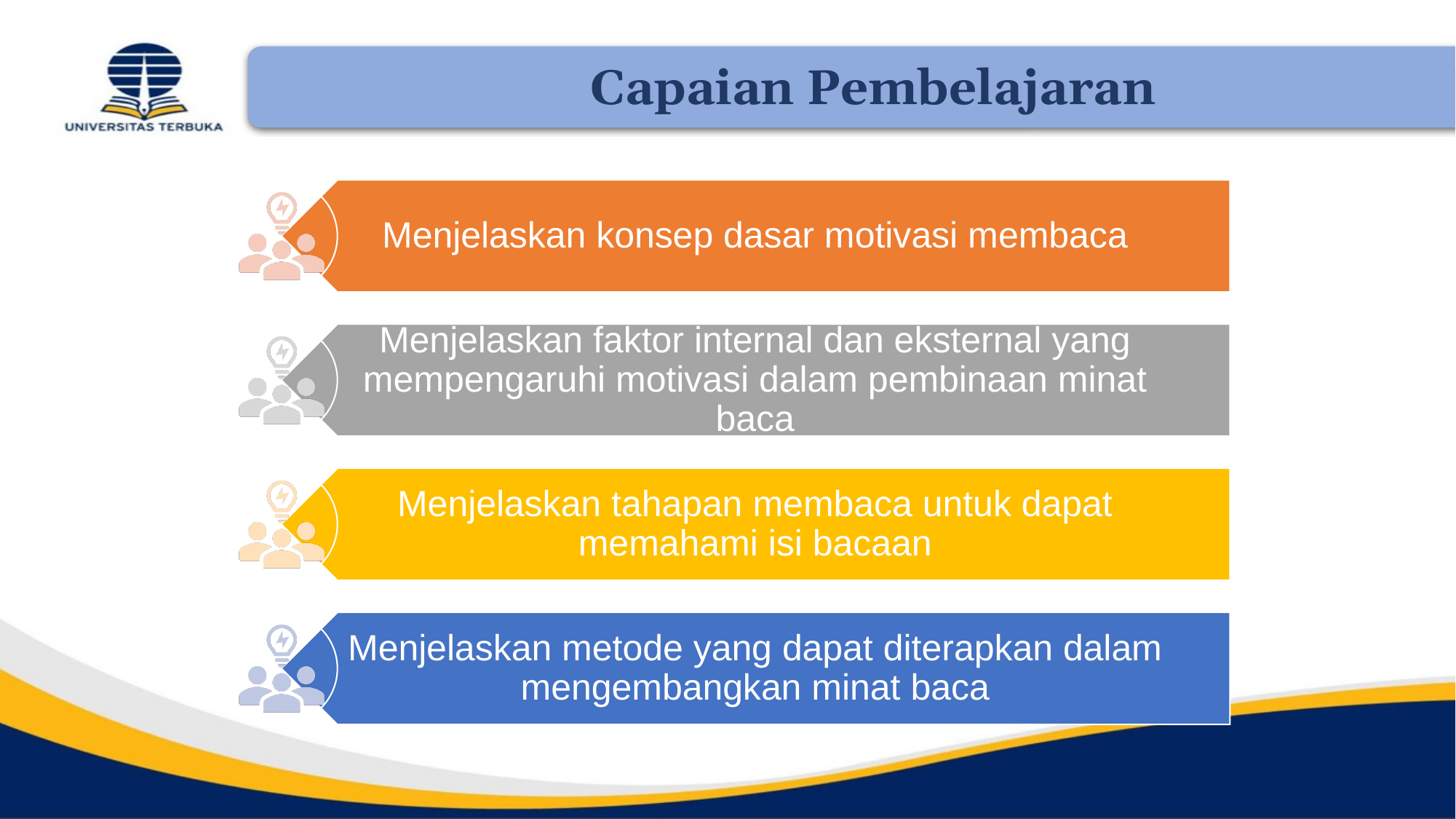

Capaian Pembelajaran
Menjelaskan konsep dasar motivasi membaca
Menjelaskan faktor internal dan eksternal yang mempengaruhi motivasi dalam pembinaan minat baca
Menjelaskan tahapan membaca untuk dapat memahami isi bacaan
Menjelaskan metode yang dapat diterapkan dalam mengembangkan minat baca